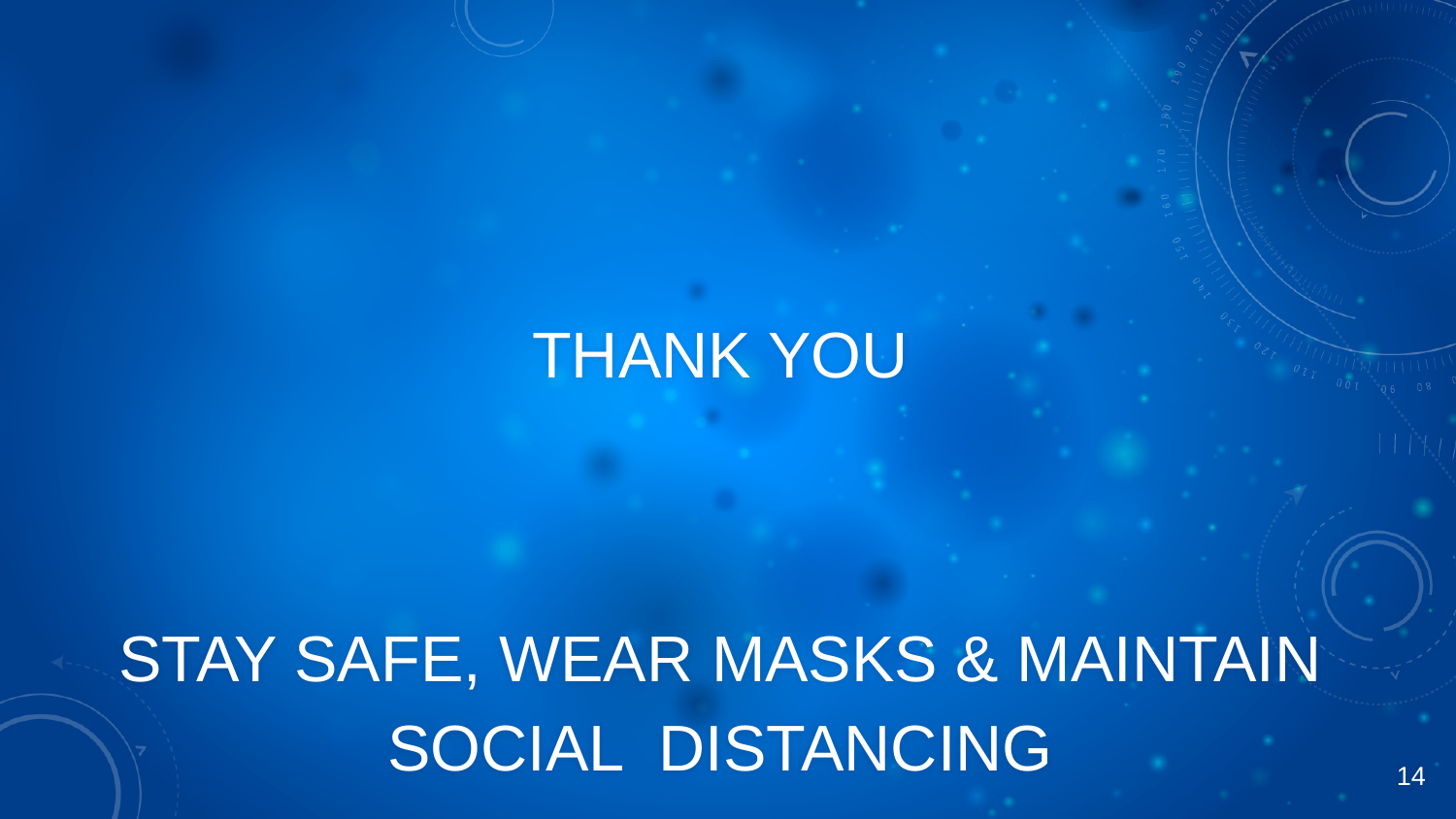

THANK YOU

STAY SAFE, WEAR MASKS & MAINTAIN SOCIAL  DISTANCING
14